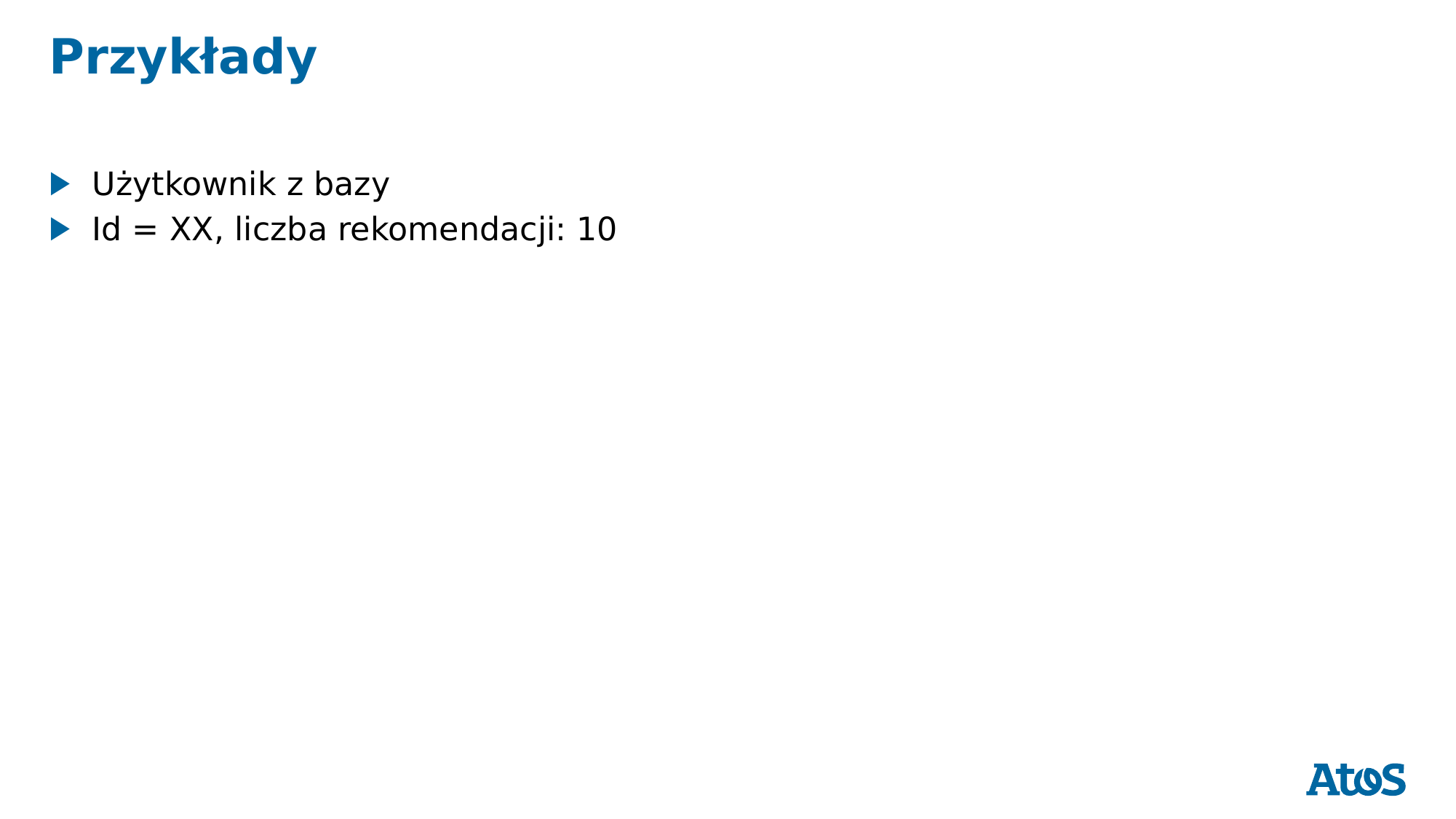

# Przykłady
Użytkownik z bazy
Id = XX, liczba rekomendacji: 10